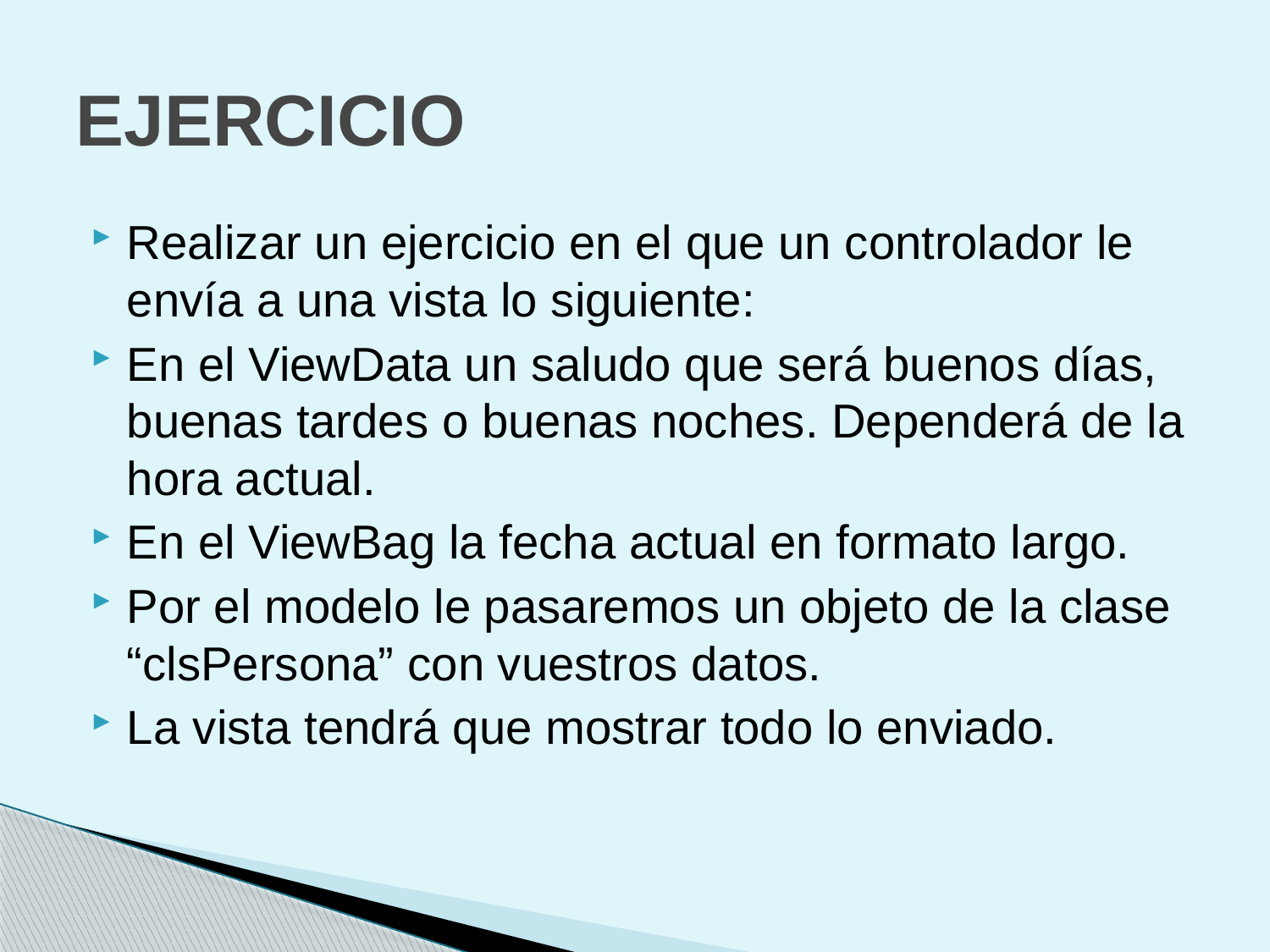

# EJERCICIO
Realizar un ejercicio en el que un controlador le envía a una vista lo siguiente:
En el ViewData un saludo que será buenos días, buenas tardes o buenas noches. Dependerá de la hora actual.
En el ViewBag la fecha actual en formato largo.
Por el modelo le pasaremos un objeto de la clase “clsPersona” con vuestros datos.
La vista tendrá que mostrar todo lo enviado.